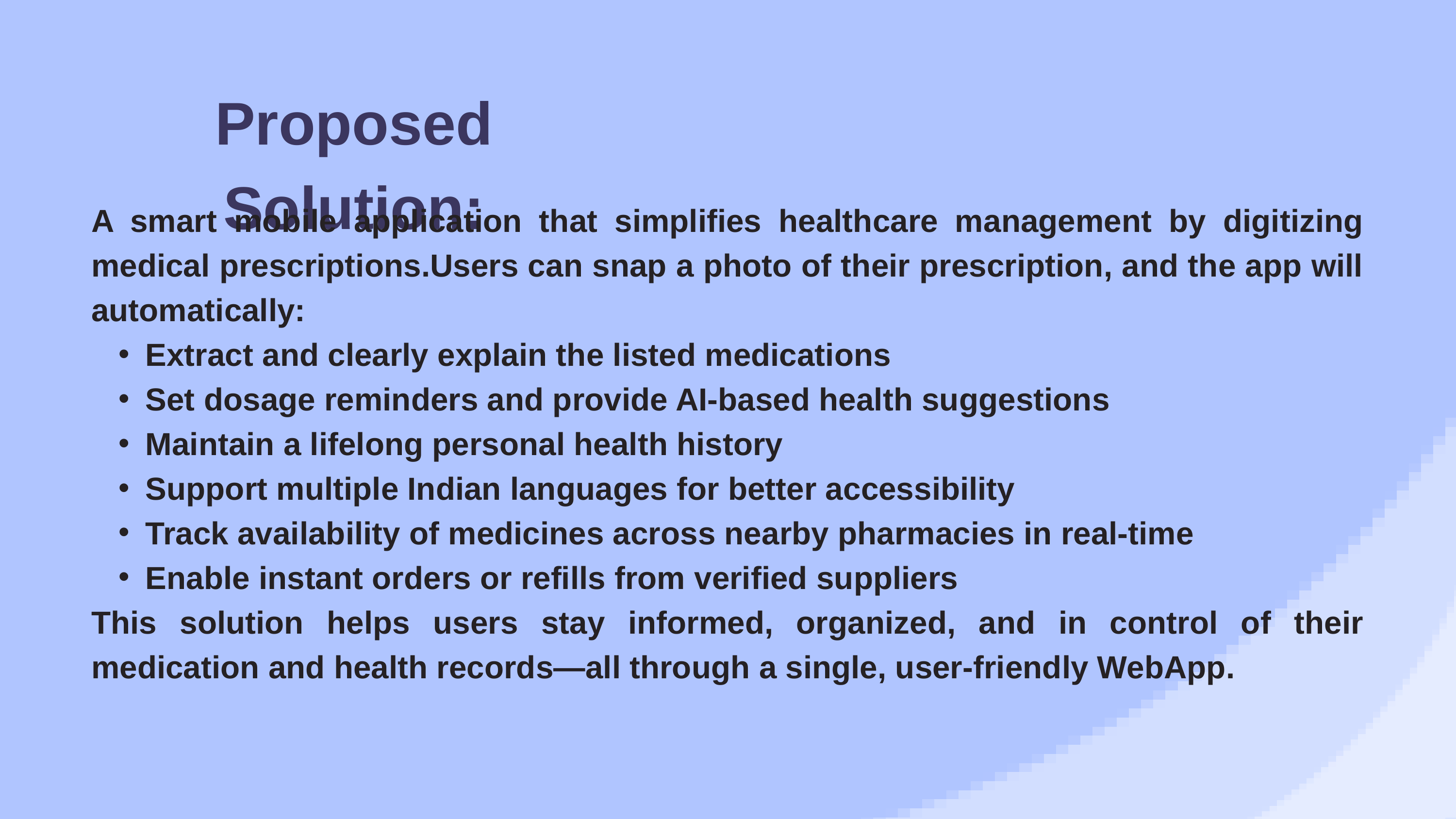

Proposed  Solution:
A smart mobile application that simplifies healthcare management by digitizing medical prescriptions.Users can snap a photo of their prescription, and the app will automatically:
Extract and clearly explain the listed medications
Set dosage reminders and provide AI-based health suggestions
Maintain a lifelong personal health history
Support multiple Indian languages for better accessibility
Track availability of medicines across nearby pharmacies in real-time
Enable instant orders or refills from verified suppliers
This solution helps users stay informed, organized, and in control of their medication and health records—all through a single, user-friendly WebApp.